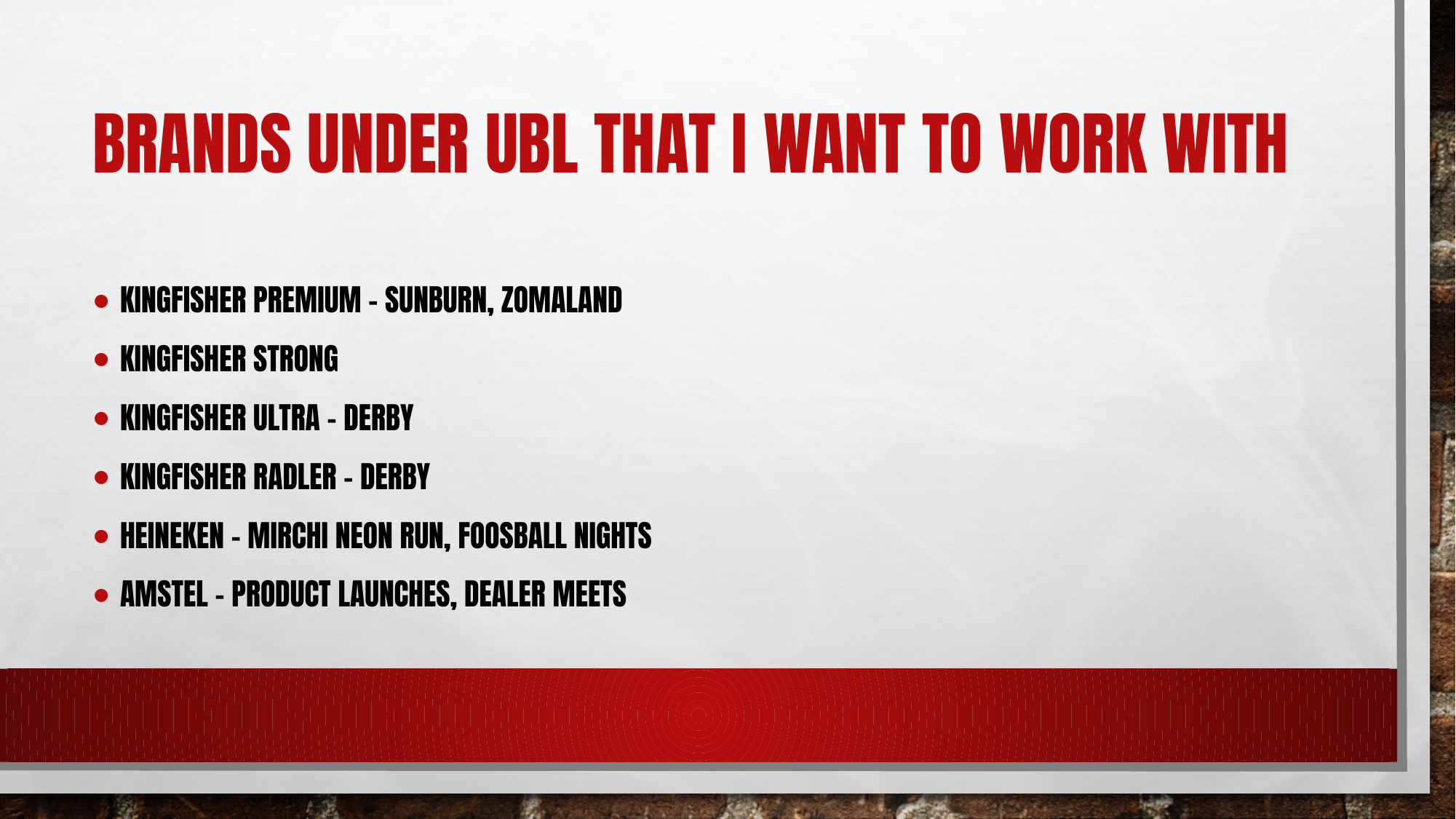

# Brands Under UBL that I want to work with
Kingfisher Premium – Sunburn, Zomaland
Kingfisher Strong
Kingfisher Ultra - Derby
Kingfisher Radler - Derby
Heineken – Mirchi Neon Run, Foosball Nights
Amstel – Product Launches, Dealer Meets